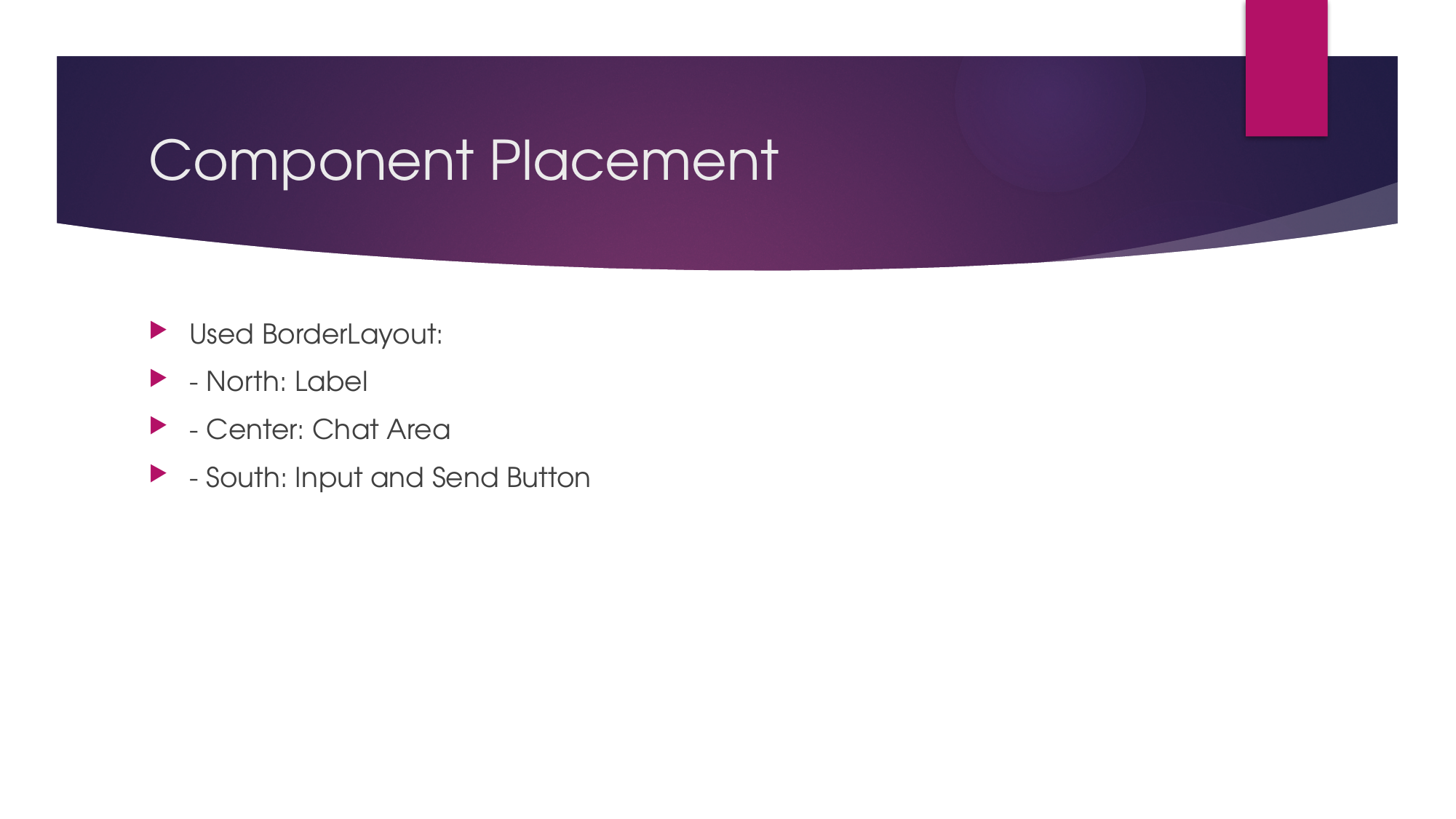

# Component Placement
Used BorderLayout:
- North: Label
- Center: Chat Area
- South: Input and Send Button